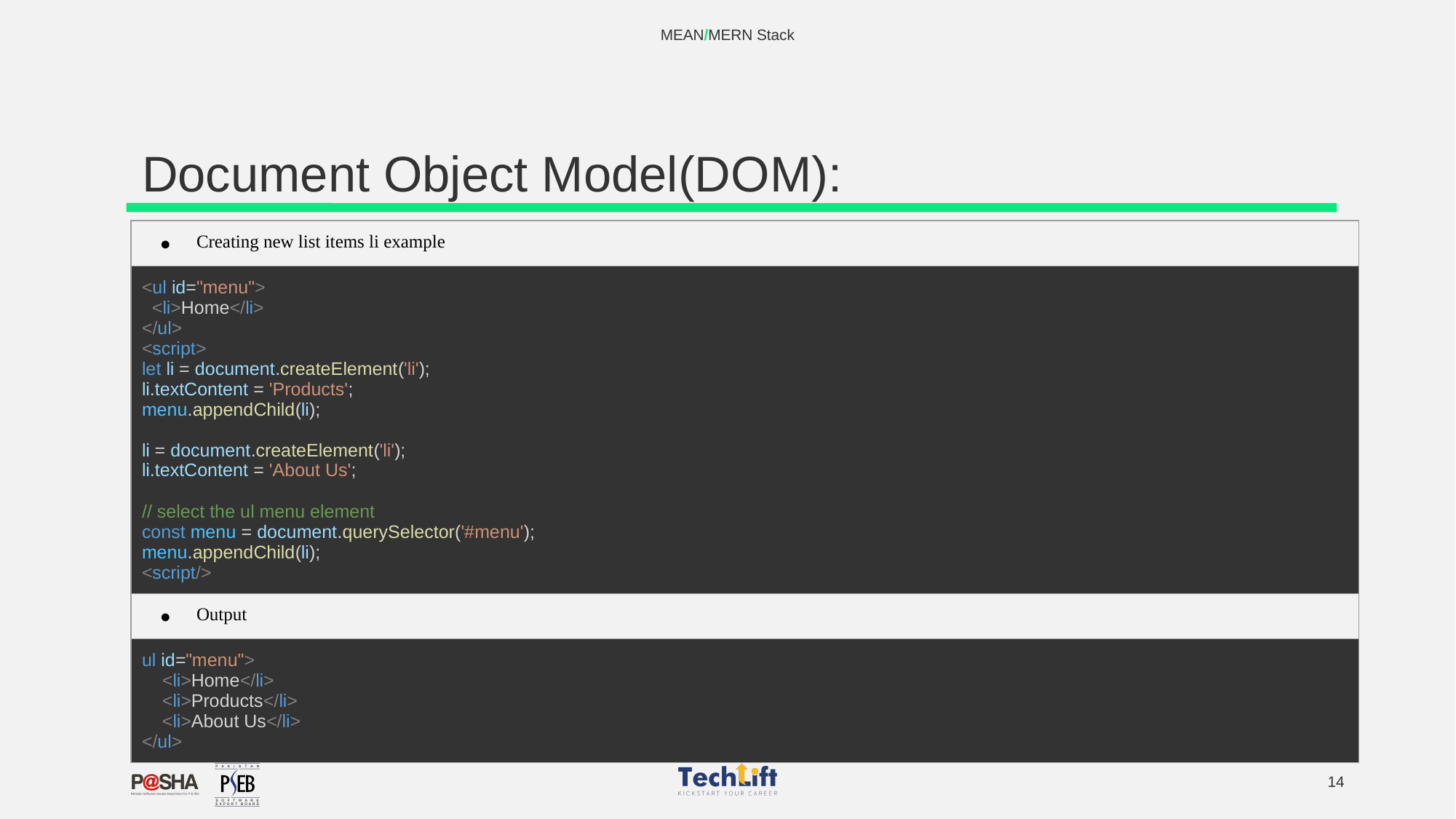

MEAN/MERN Stack
# Document Object Model(DOM):
| Creating new list items li example |
| --- |
| <ul id="menu"> <li>Home</li> </ul> <script> let li = document.createElement('li'); li.textContent = 'Products'; menu.appendChild(li); li = document.createElement('li'); li.textContent = 'About Us'; // select the ul menu element const menu = document.querySelector('#menu'); menu.appendChild(li); <script/> |
| Output |
| ul id="menu"> <li>Home</li> <li>Products</li> <li>About Us</li> </ul> |
14